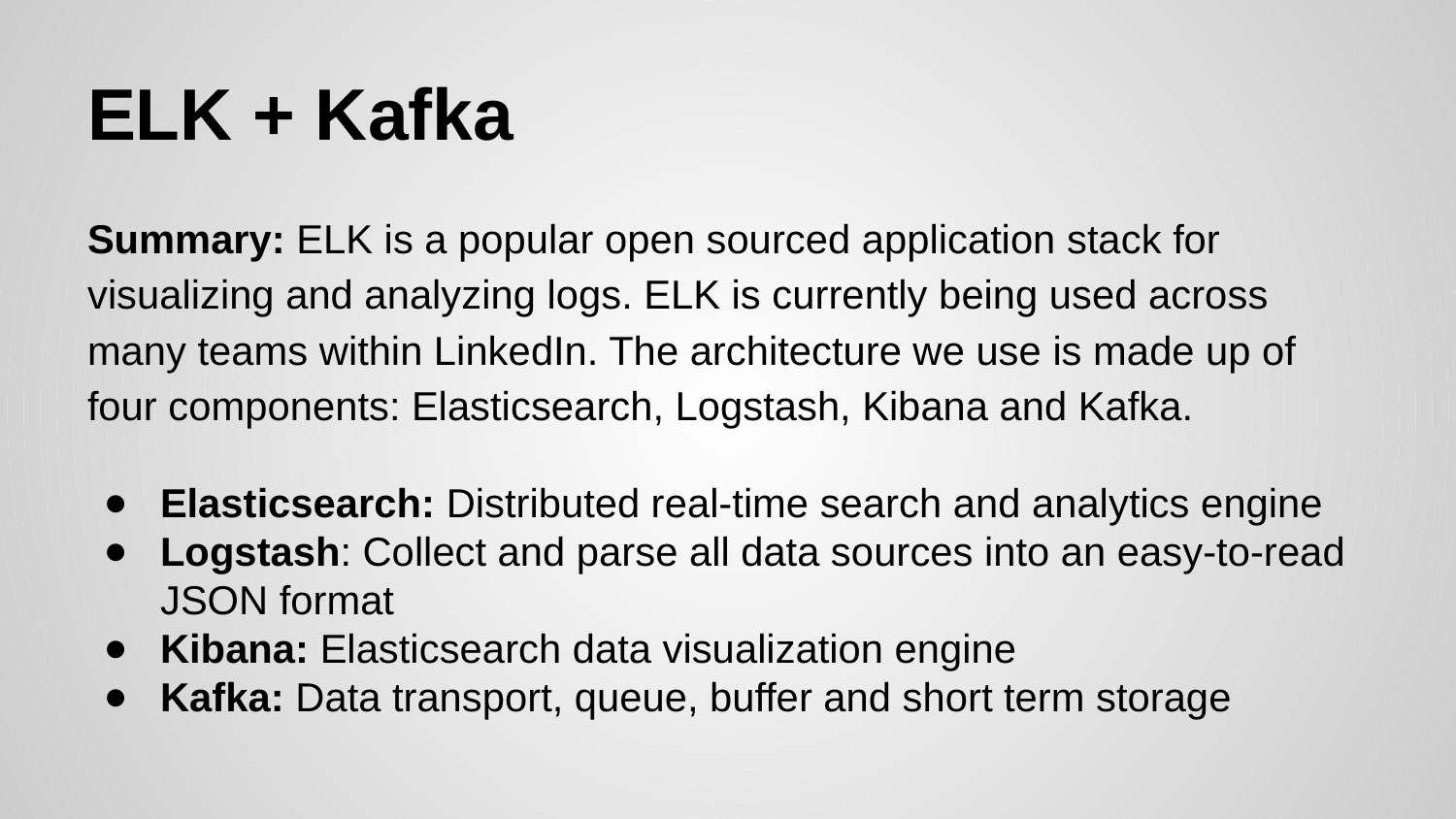

# ELK + Kafka
Summary: ELK is a popular open sourced application stack for visualizing and analyzing logs. ELK is currently being used across many teams within LinkedIn. The architecture we use is made up of four components: Elasticsearch, Logstash, Kibana and Kafka.

Elasticsearch: Distributed real-time search and analytics engine
Logstash: Collect and parse all data sources into an easy-to-read JSON format
Kibana: Elasticsearch data visualization engine
Kafka: Data transport, queue, buffer and short term storage